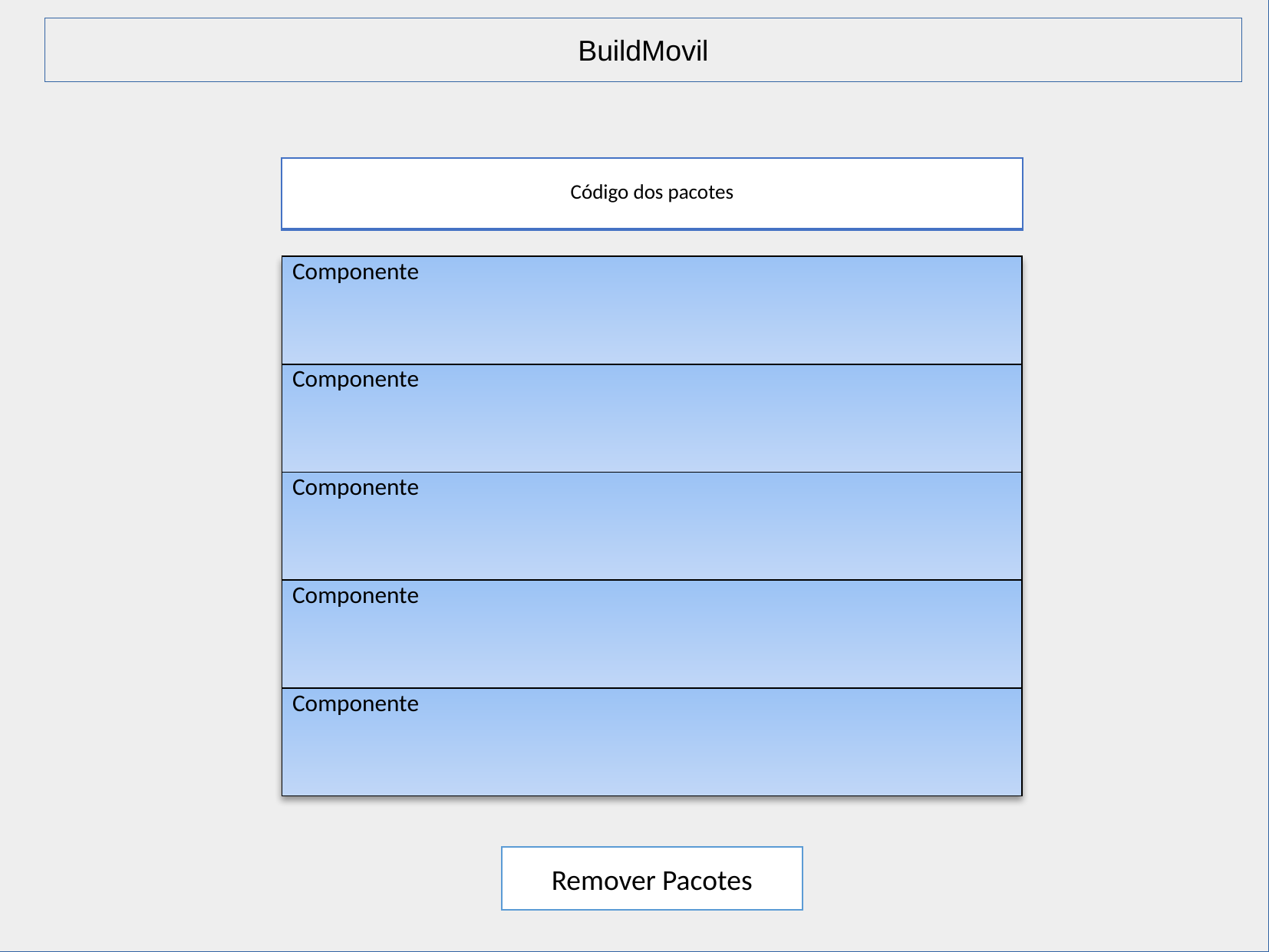

BuildMovil
| Código dos pacotes |
| --- |
| Componente |
| --- |
| Componente |
| Componente |
| Componente |
| Componente |
Remover Pacotes